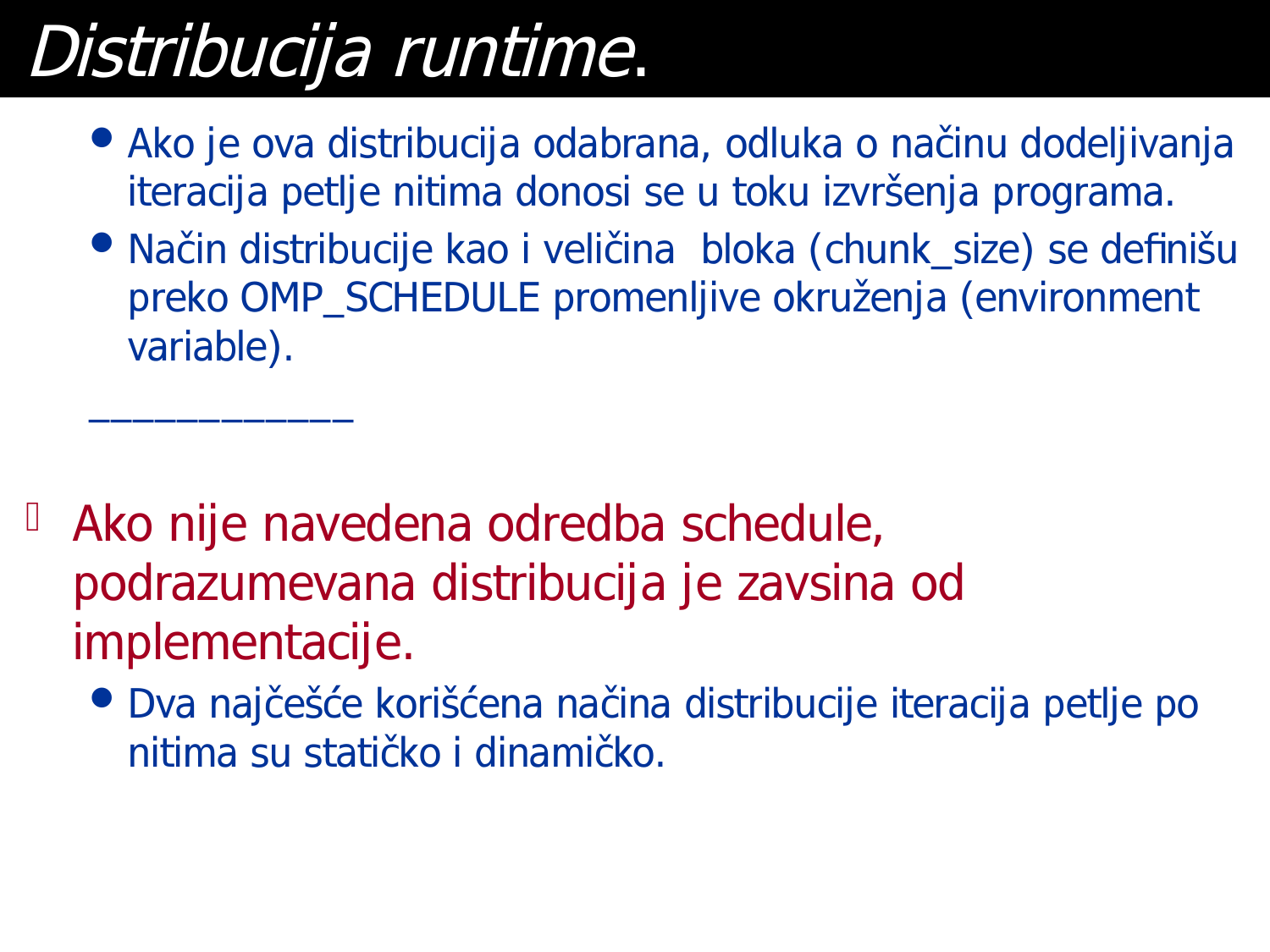

# Distribucija runtime.
Ako je ova distribucija odabrana, odluka o načinu dodeljivanja iteracija petlje nitima donosi se u toku izvršenja programa.
Način distribucije kao i veličina  bloka (chunk_size) se definišu preko OMP_SCHEDULE promenljive okruženja (environment variable).
____________

Ako nije navedena odredba schedule, podrazumevana distribucija je zavsina od implementacije.
Dva najčešće korišćena načina distribucije iteracija petlje po nitima su statičko i dinamičko.